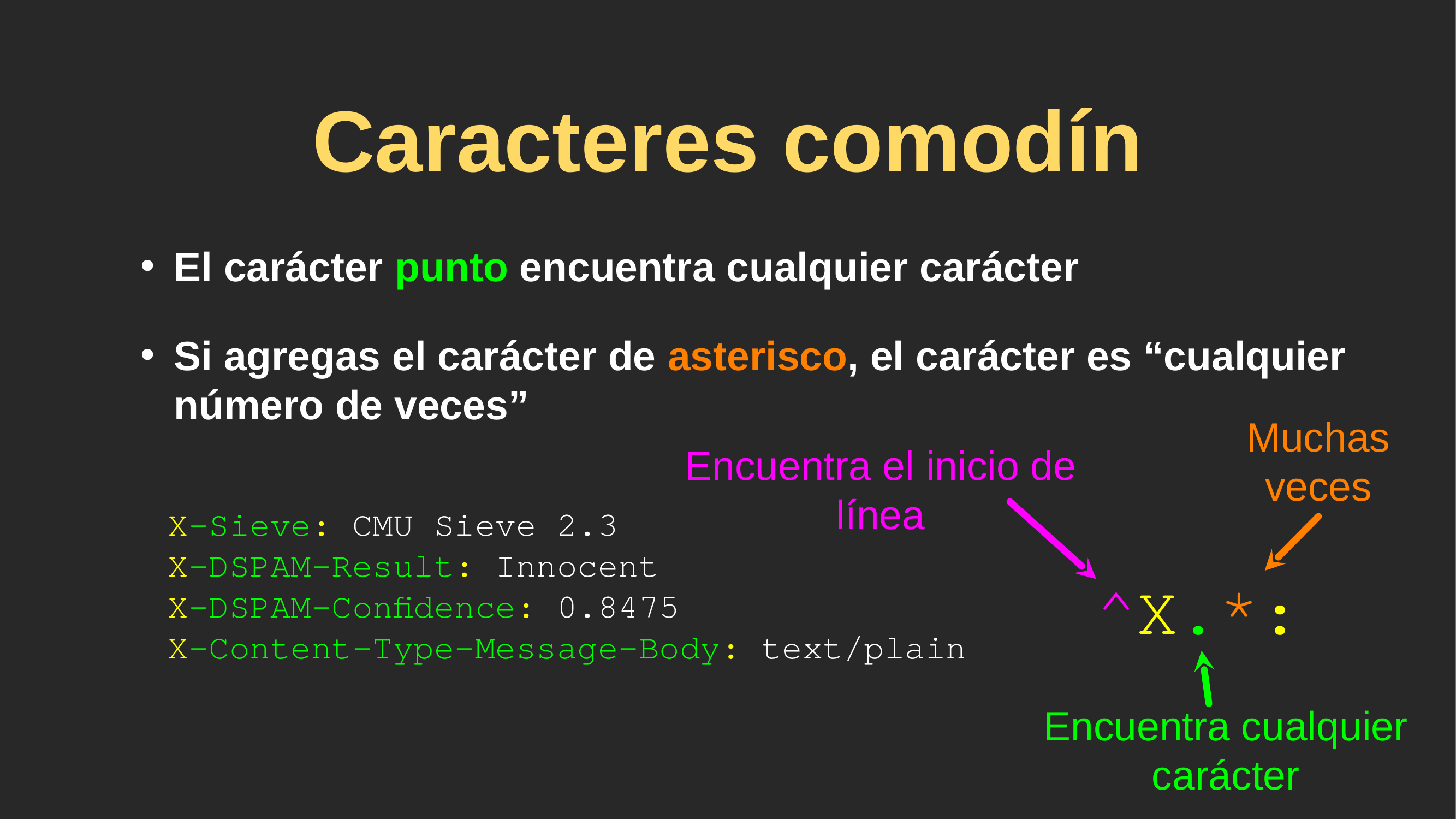

# Caracteres comodín
El carácter punto encuentra cualquier carácter
Si agregas el carácter de asterisco, el carácter es “cualquier número de veces”
Muchas veces
Encuentra el inicio de línea
X-Sieve: CMU Sieve 2.3
X-DSPAM-Result: Innocent
X-DSPAM-Confidence: 0.8475
X-Content-Type-Message-Body: text/plain
^X.*:
Encuentra cualquier carácter